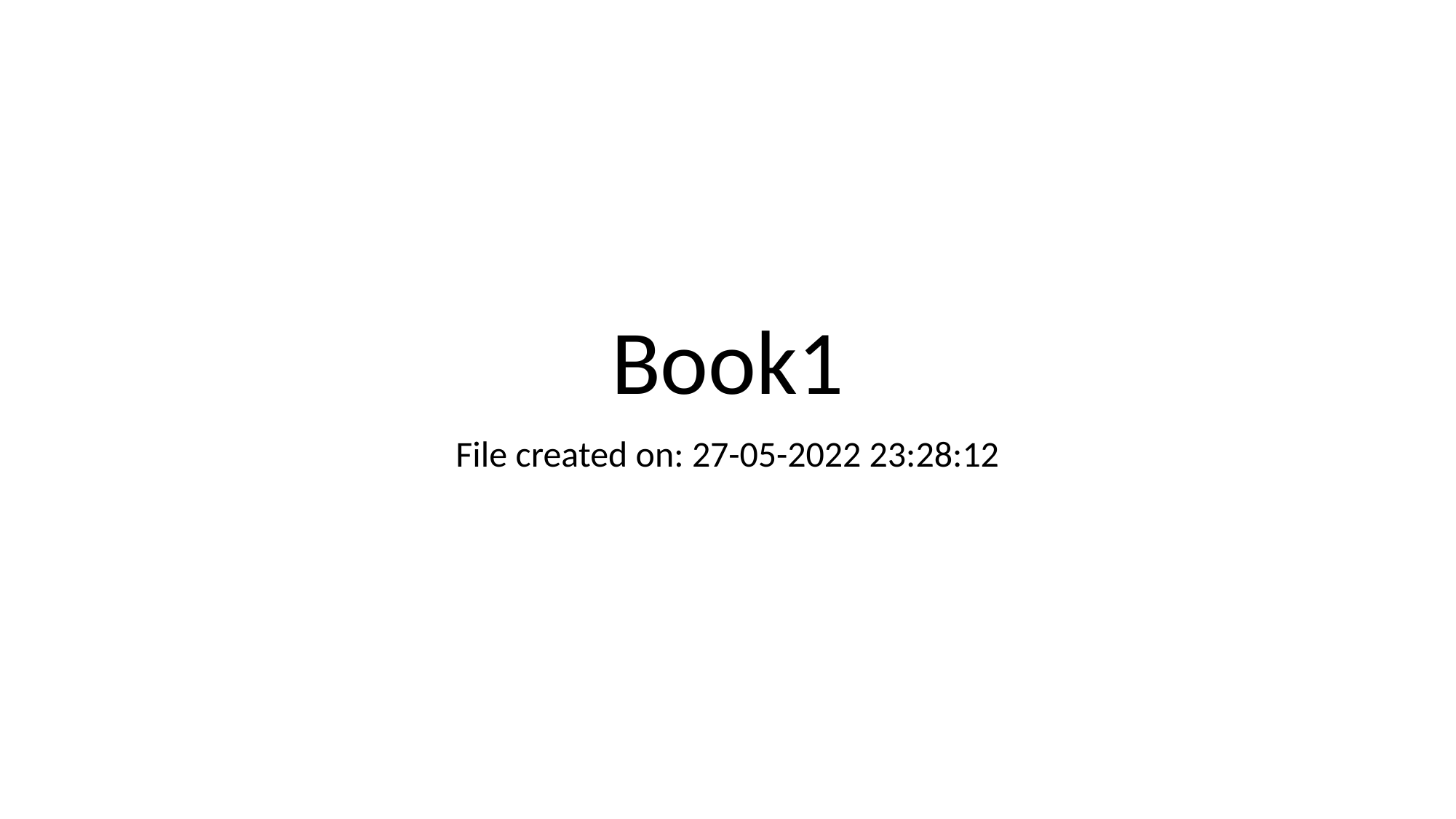

# Book1
File created on: 27-05-2022 23:28:12